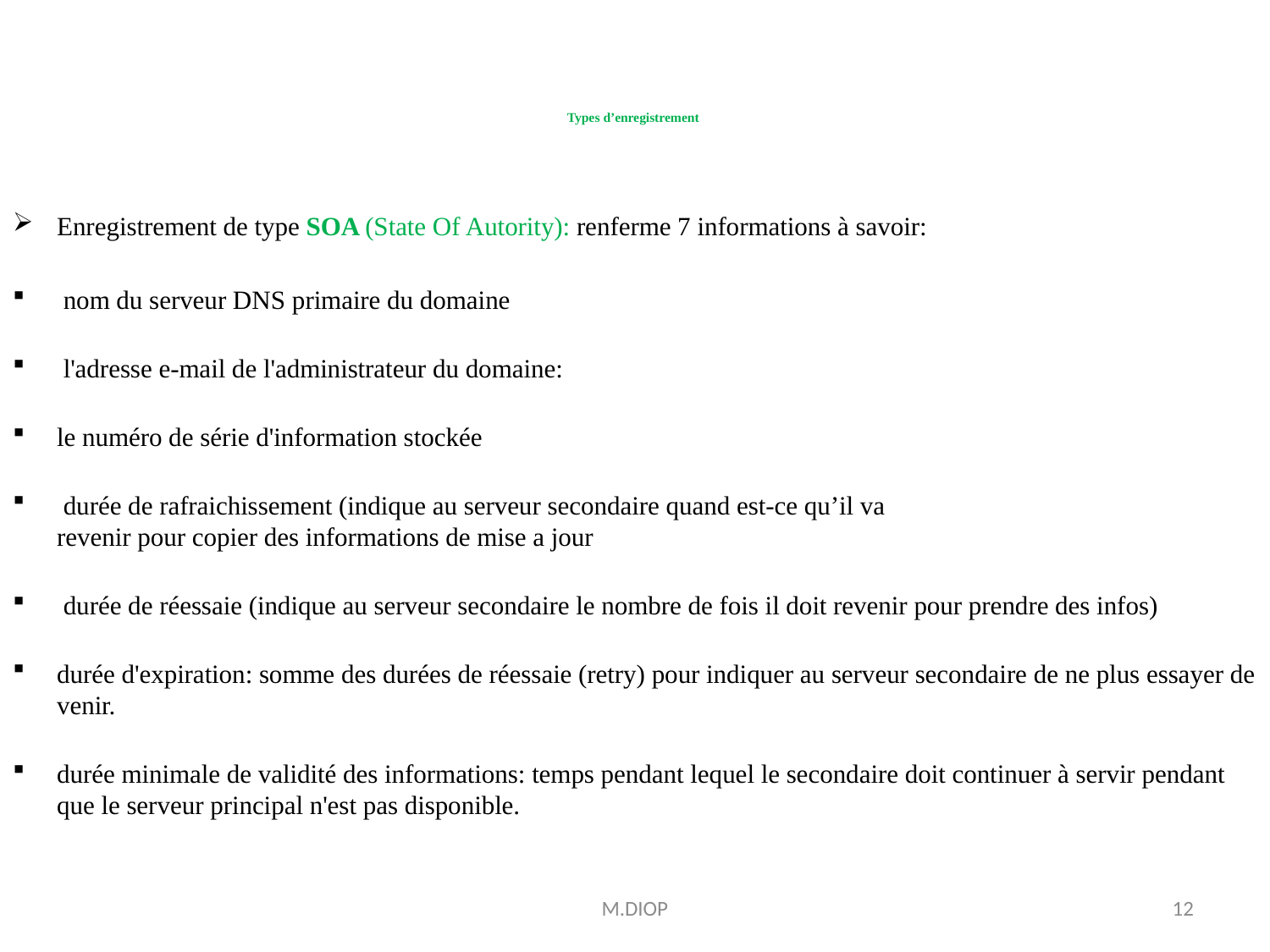

# Types d’enregistrement

Enregistrement de type SOA (State Of Autority): renferme 7 informations à savoir:

 nom du serveur DNS primaire du domaine
 l'adresse e-mail de l'administrateur du domaine:
le numéro de série d'information stockée
 durée de rafraichissement (indique au serveur secondaire quand est-ce qu’il va
revenir pour copier des informations de mise a jour
 durée de réessaie (indique au serveur secondaire le nombre de fois il doit revenir pour prendre des infos)
durée d'expiration: somme des durées de réessaie (retry) pour indiquer au serveur secondaire de ne plus essayer de venir.
durée minimale de validité des informations: temps pendant lequel le secondaire doit continuer à servir pendant que le serveur principal n'est pas disponible.

M.DIOP
12